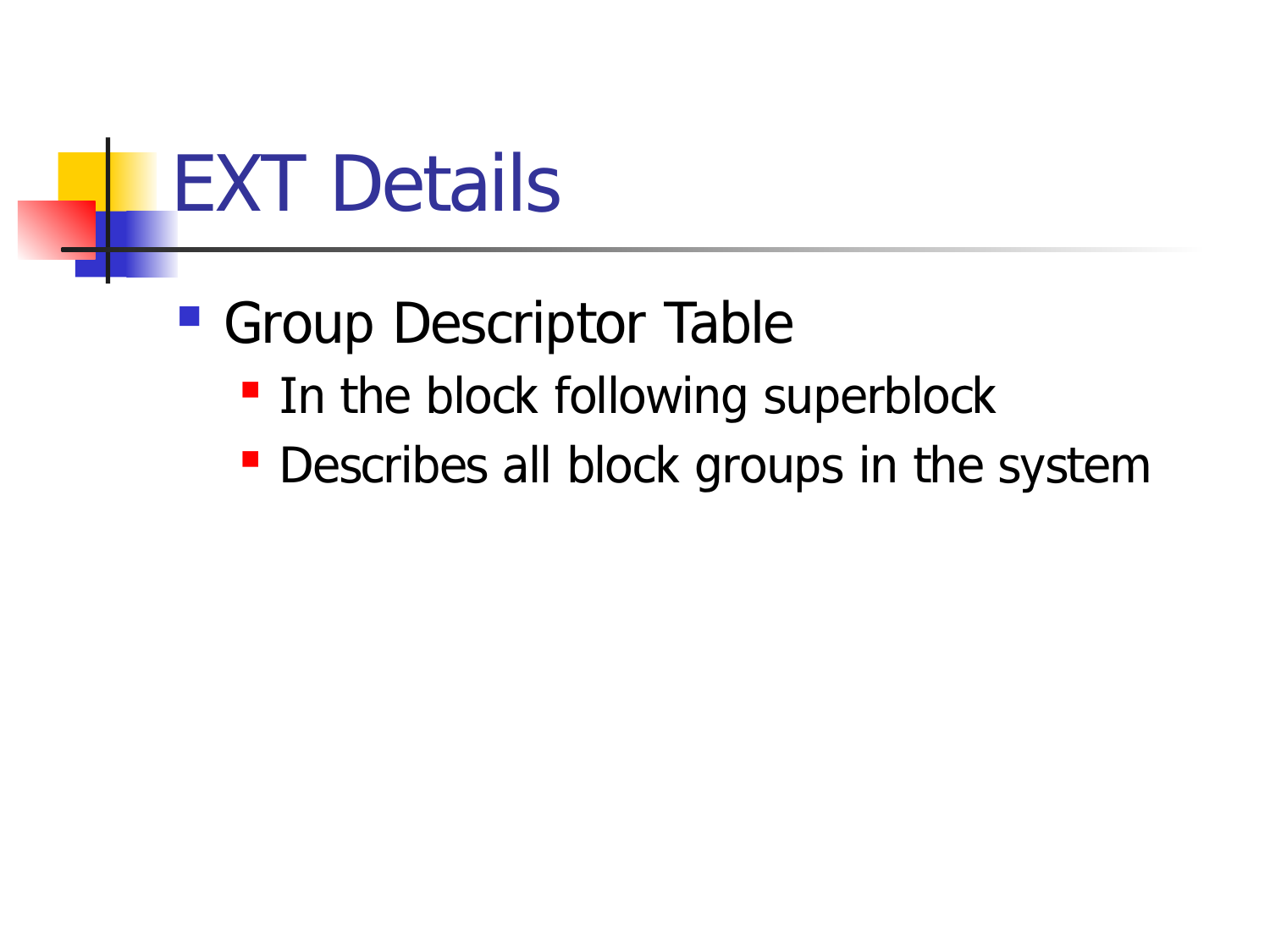

# EXT Details
Group Descriptor Table
In the block following superblock
Describes all block groups in the system